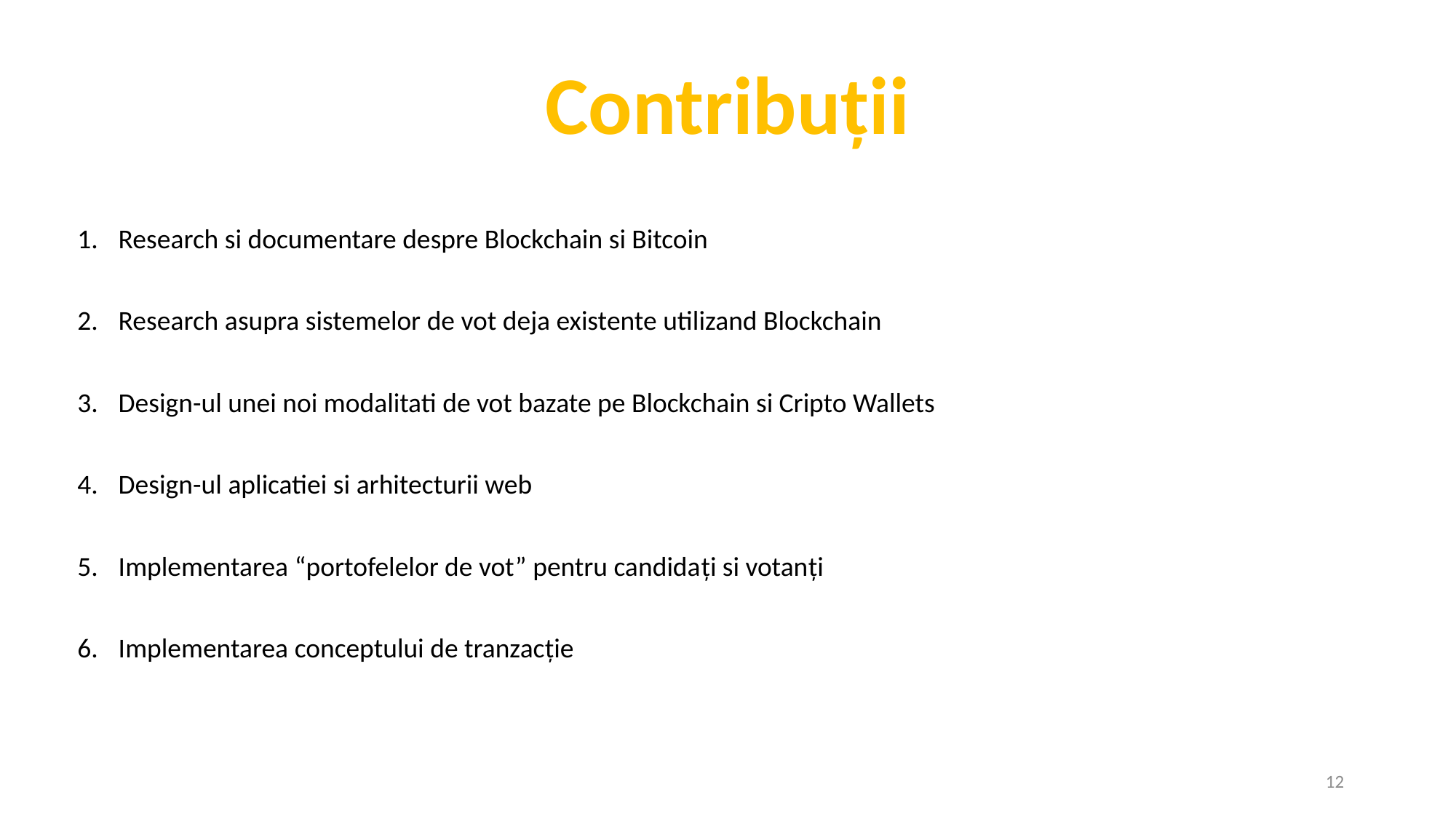

Contribuții
Research si documentare despre Blockchain si Bitcoin
Research asupra sistemelor de vot deja existente utilizand Blockchain
Design-ul unei noi modalitati de vot bazate pe Blockchain si Cripto Wallets
Design-ul aplicatiei si arhitecturii web
Implementarea “portofelelor de vot” pentru candidați si votanți
Implementarea conceptului de tranzacție

12